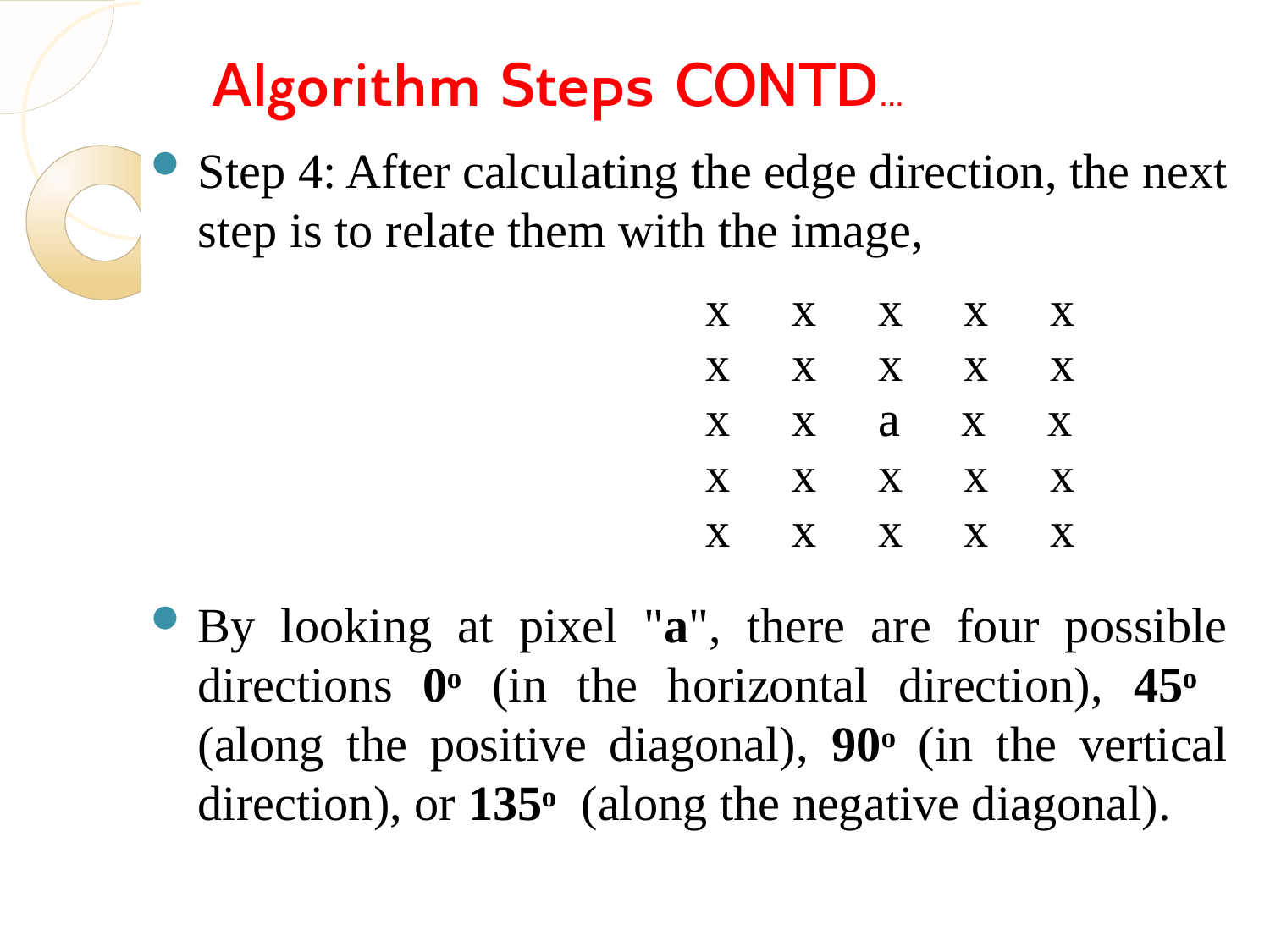

# Algorithm Steps CONTD...
Step 4: After calculating the edge direction, the next step is to relate them with the image,
					x     x     x     x     x
				x     x     x     x     x
				x     x     a     x     x
				x     x     x     x     x
				x     x     x     x     x
By looking at pixel "a", there are four possible directions 0ᵒ (in the horizontal direction), 45ᵒ  (along the positive diagonal), 90ᵒ (in the vertical direction), or 135ᵒ  (along the negative diagonal).